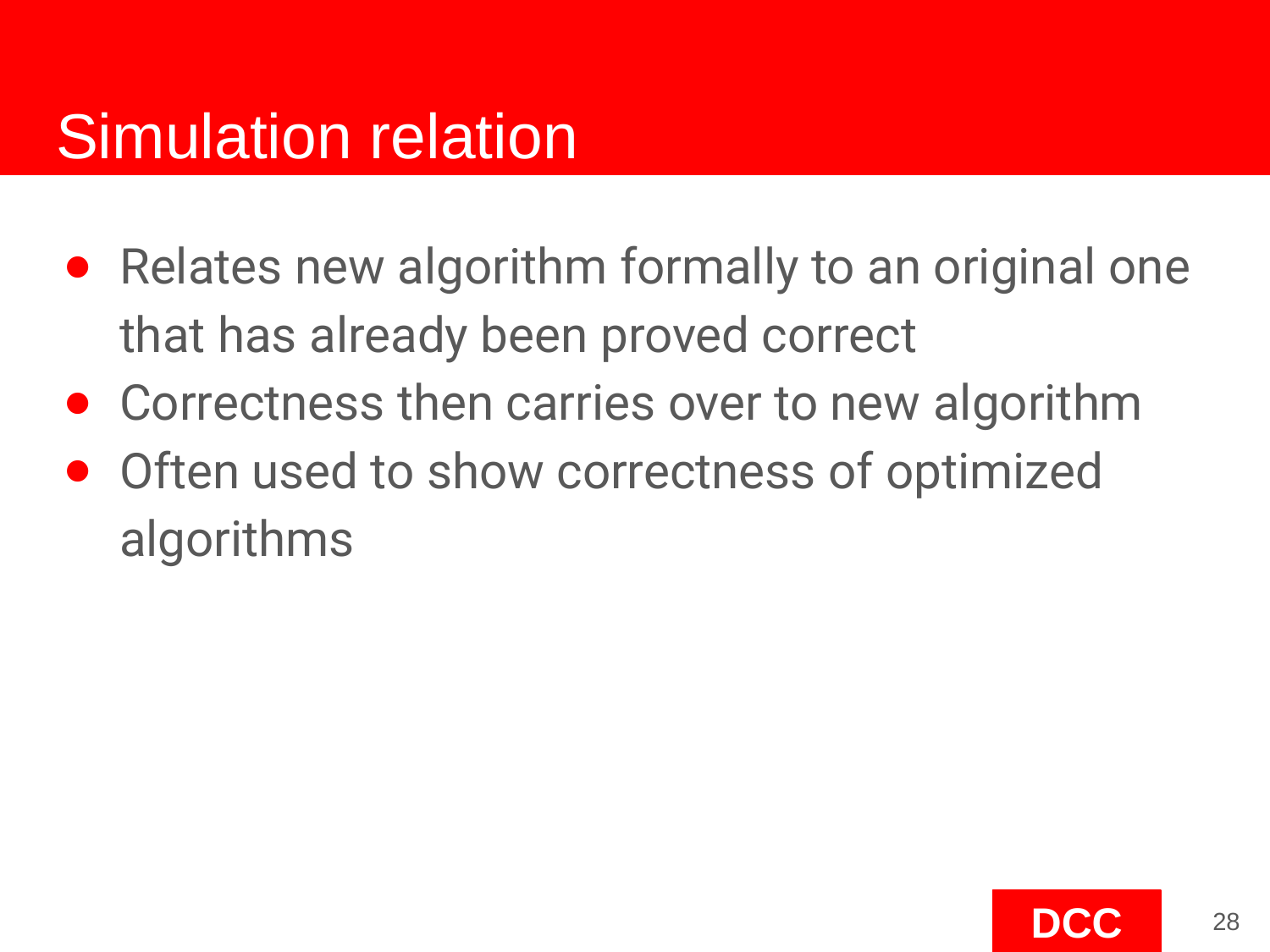

# Simulation relation

Relates new algorithm formally to an original one
that has already been proved correct
Correctness then carries over to new algorithm
Often used to show correctness of optimized algorithms
28